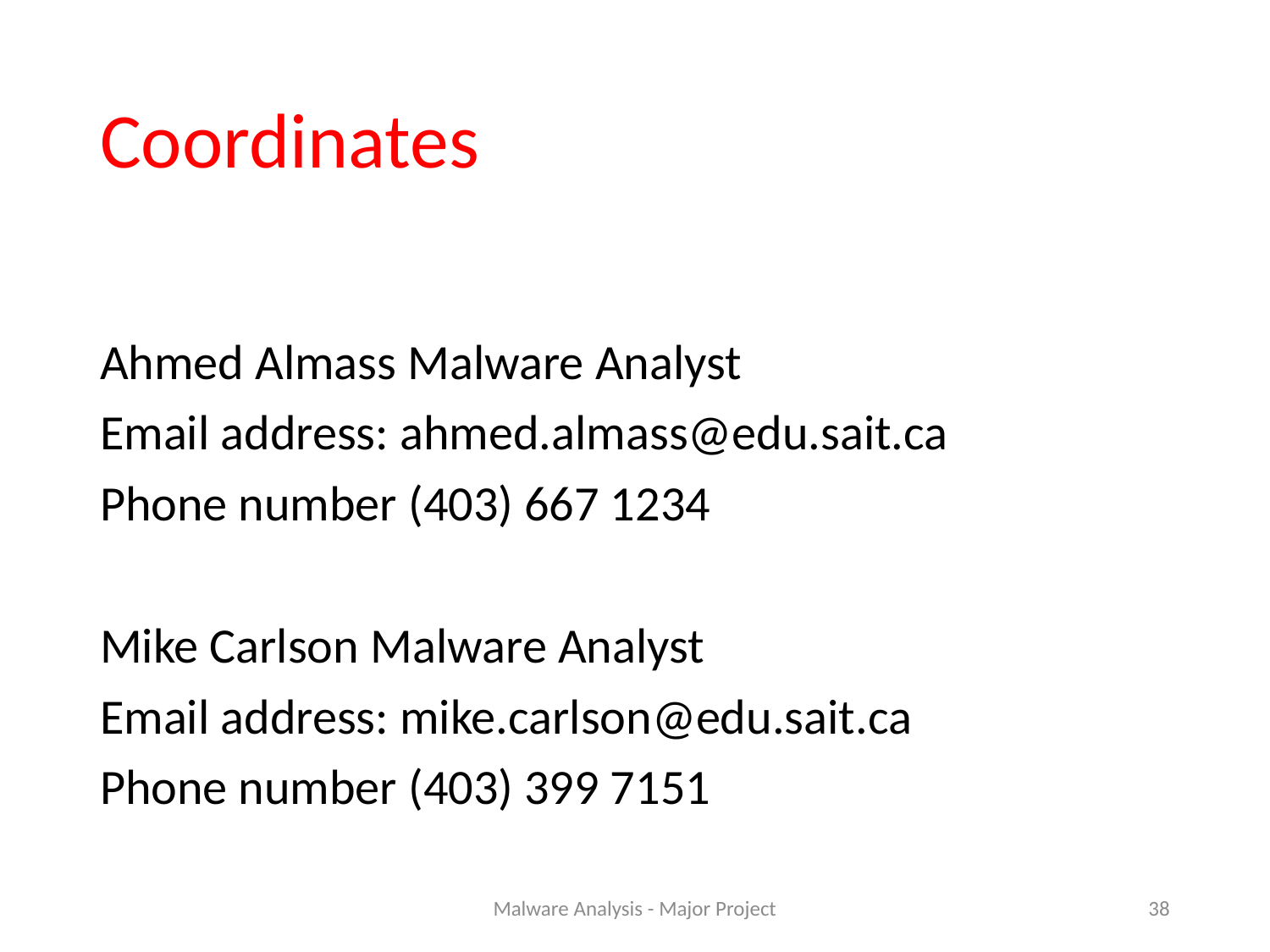

# Coordinates

Ahmed Almass Malware Analyst
Email address: ahmed.almass@edu.sait.ca
Phone number (403) 667 1234

Mike Carlson Malware Analyst
Email address: mike.carlson@edu.sait.ca
Phone number (403) 399 7151

Malware Analysis - Major Project
38